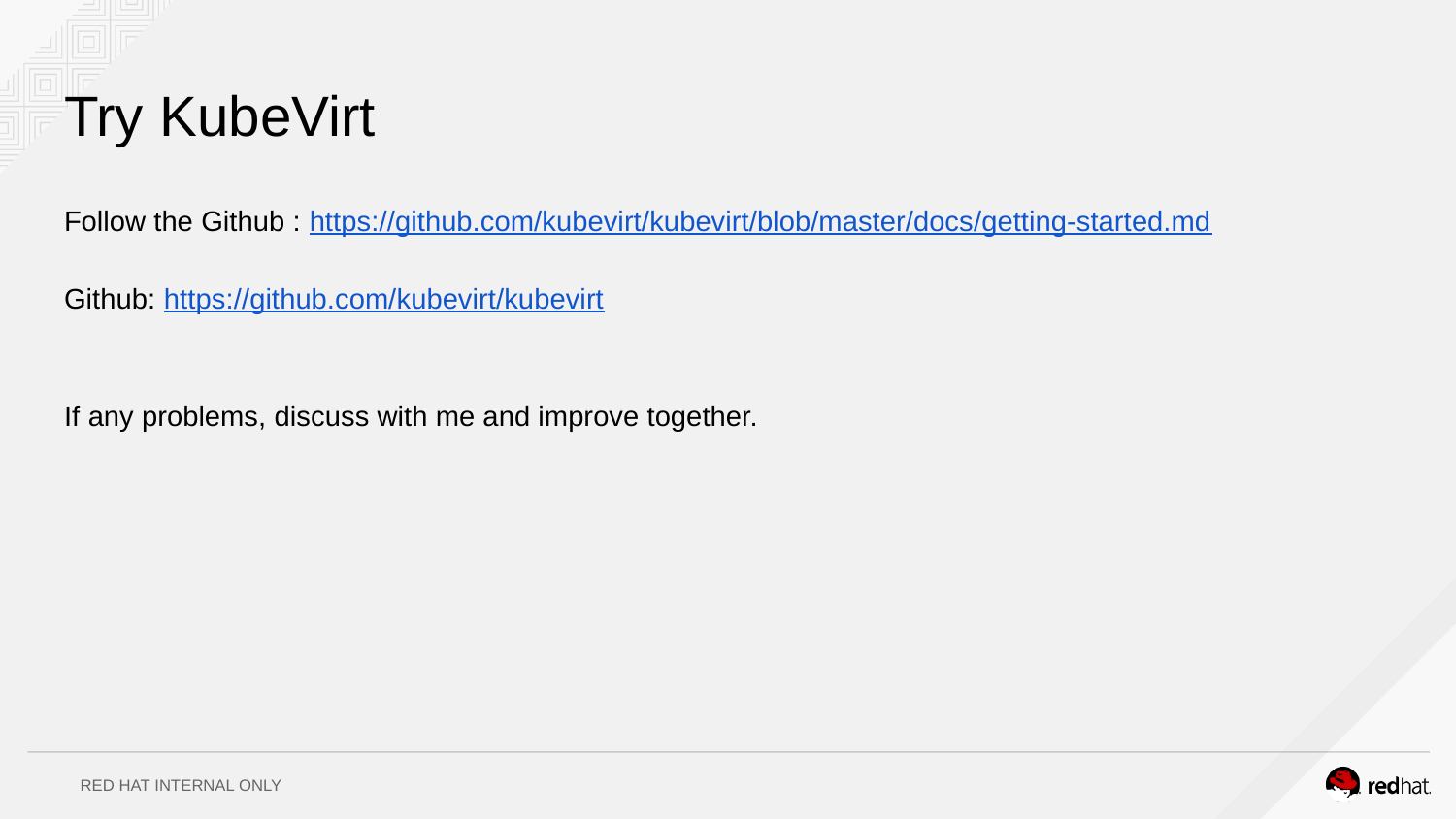

# Try KubeVirt
Follow the Github : https://github.com/kubevirt/kubevirt/blob/master/docs/getting-started.md

Github: https://github.com/kubevirt/kubevirt

If any problems, discuss with me and improve together.